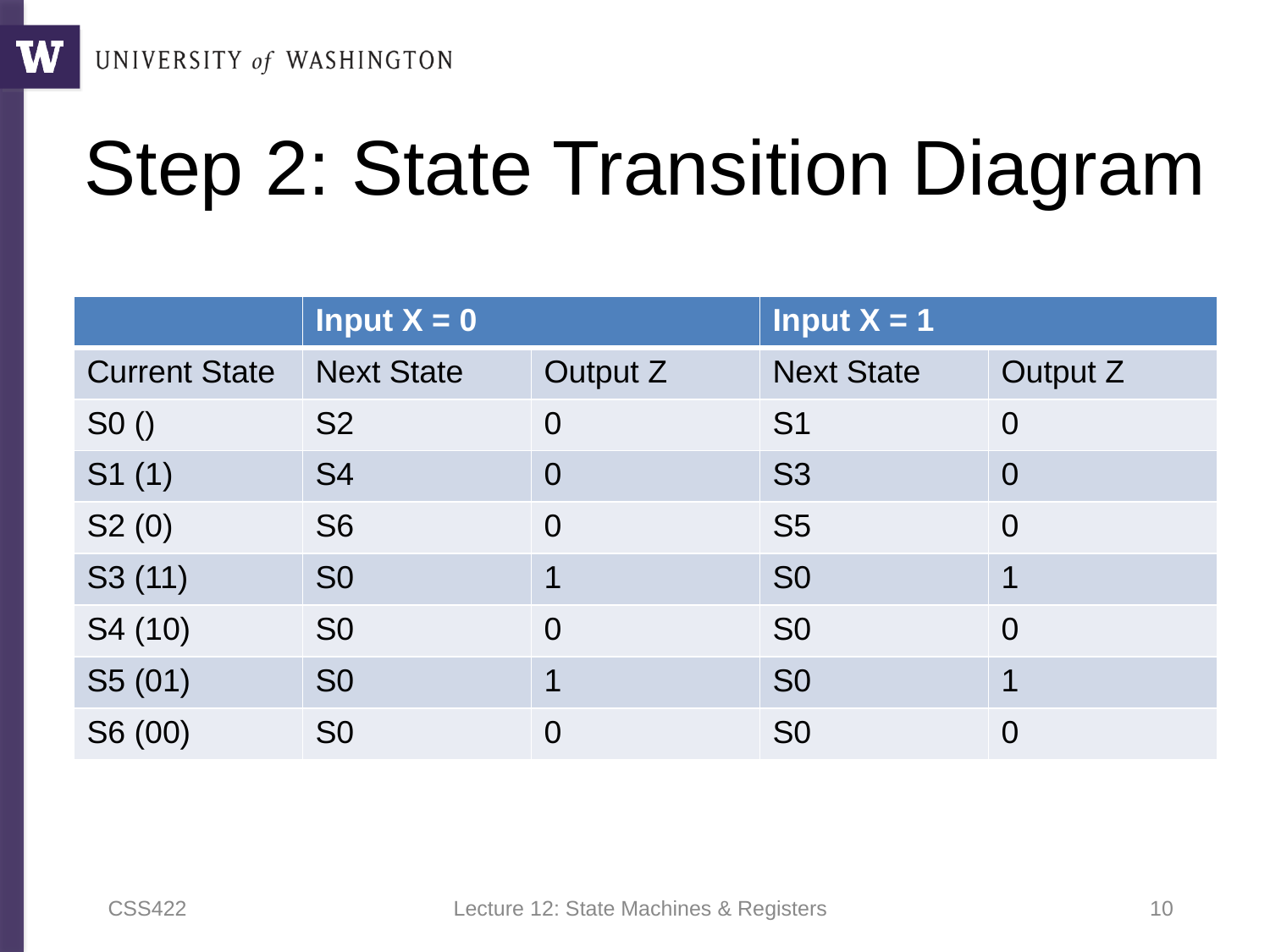

# Step 2: State Transition Diagram
|  | Input X = 0 |  | Input X = 1 |  |
| --- | --- | --- | --- | --- |
| Current State | Next State | Output Z | Next State | Output Z |
| S0 () | S2 | 0 | S1 | 0 |
| S1 (1) | S4 | 0 | S3 | 0 |
| S2 (0) | S6 | 0 | S5 | 0 |
| S3 (11) | S0 | 1 | S0 | 1 |
| S4 (10) | S0 | 0 | S0 | 0 |
| S5 (01) | S0 | 1 | S0 | 1 |
| S6 (00) | S0 | 0 | S0 | 0 |
CSS422
Lecture 12: State Machines & Registers
10